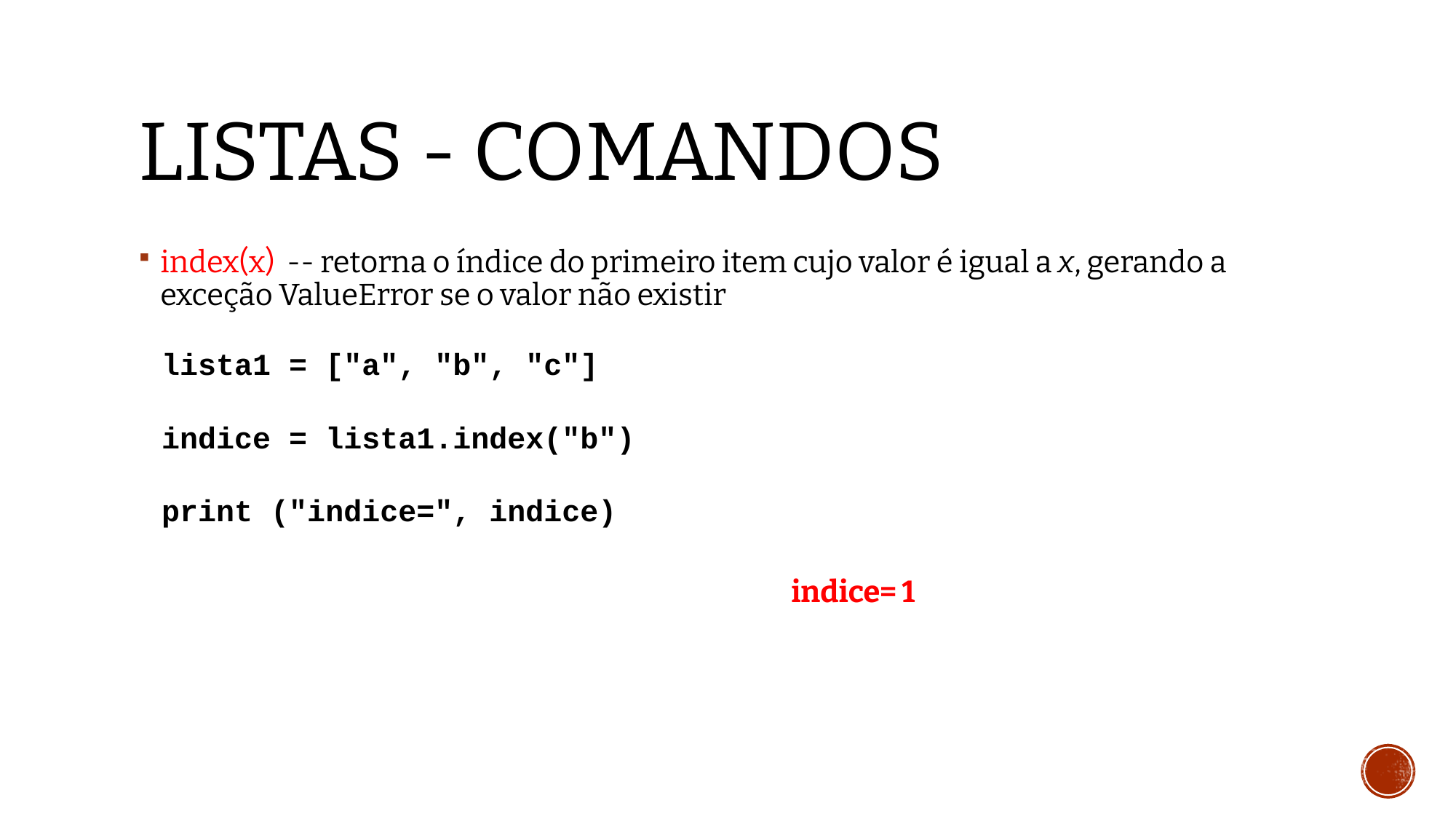

# Listas - Comandos
index(x)  -- retorna o índice do primeiro item cujo valor é igual a x, gerando a exceção ValueError se o valor não existir

lista1 = ["a", "b", "c"]

indice = lista1.index("b")

print ("indice=", indice)
indice= 1